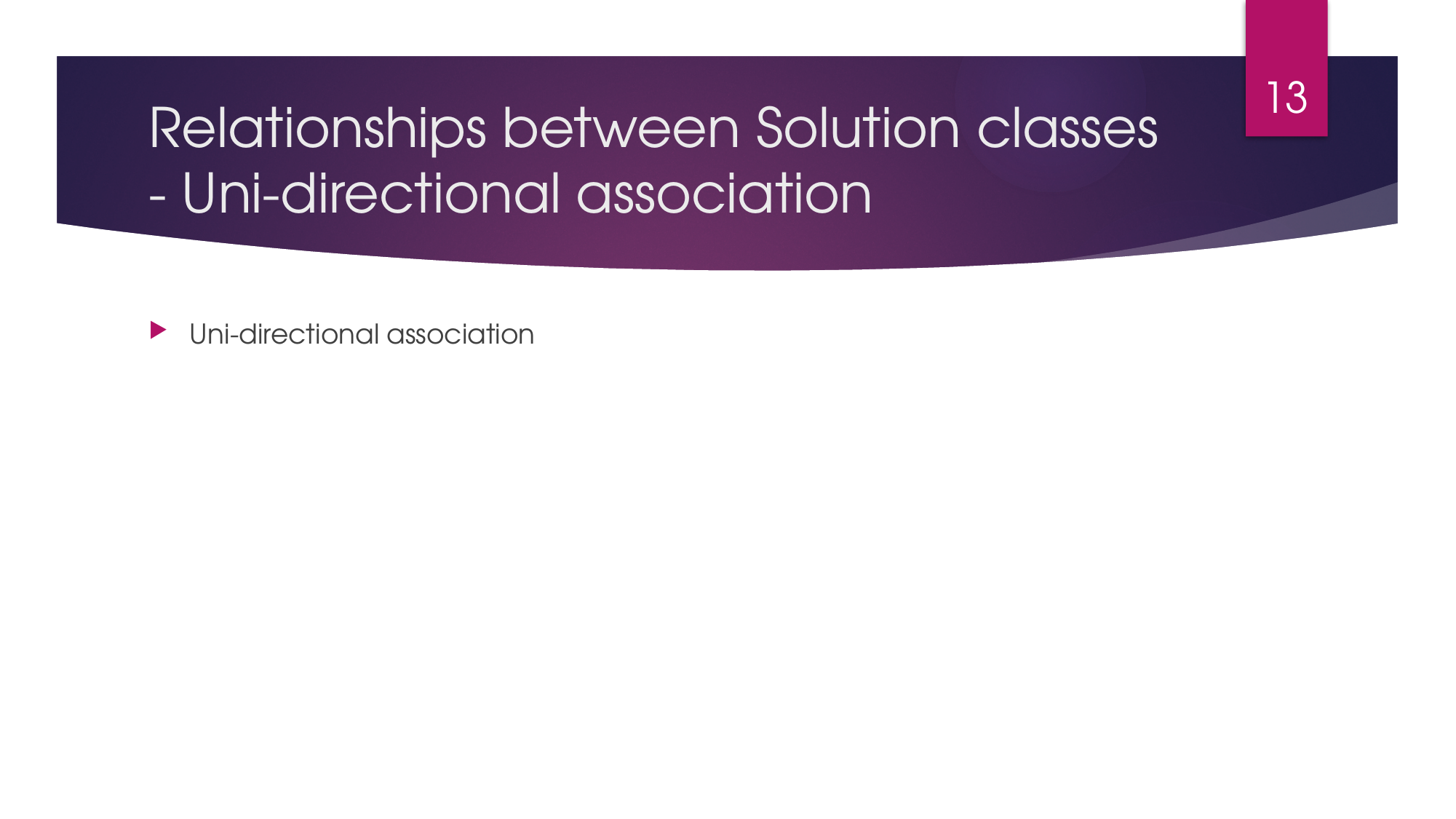

13
# Relationships between Solution classes - Uni-directional association
Uni-directional association